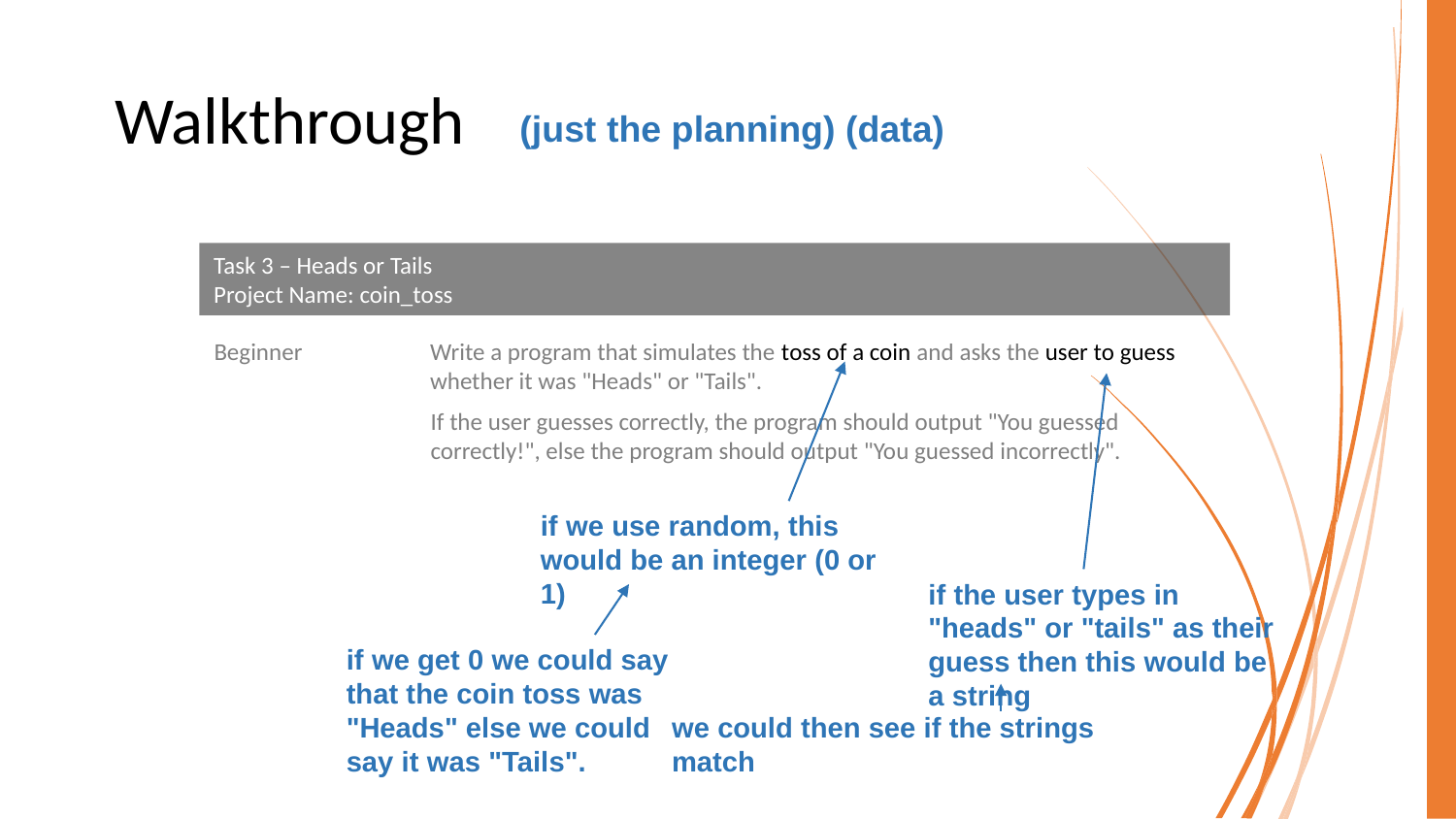

# Walkthrough
(just the planning) (data)
Task 3 – Heads or Tails
Project Name: coin_toss
Beginner
Write a program that simulates the toss of a coin and asks the user to guess whether it was "Heads" or "Tails".
If the user guesses correctly, the program should output "You guessed correctly!", else the program should output "You guessed incorrectly".
if we use random, this would be an integer (0 or 1)
if the user types in "heads" or "tails" as their guess then this would be a string
if we get 0 we could say that the coin toss was "Heads" else we could say it was "Tails".
we could then see if the strings match